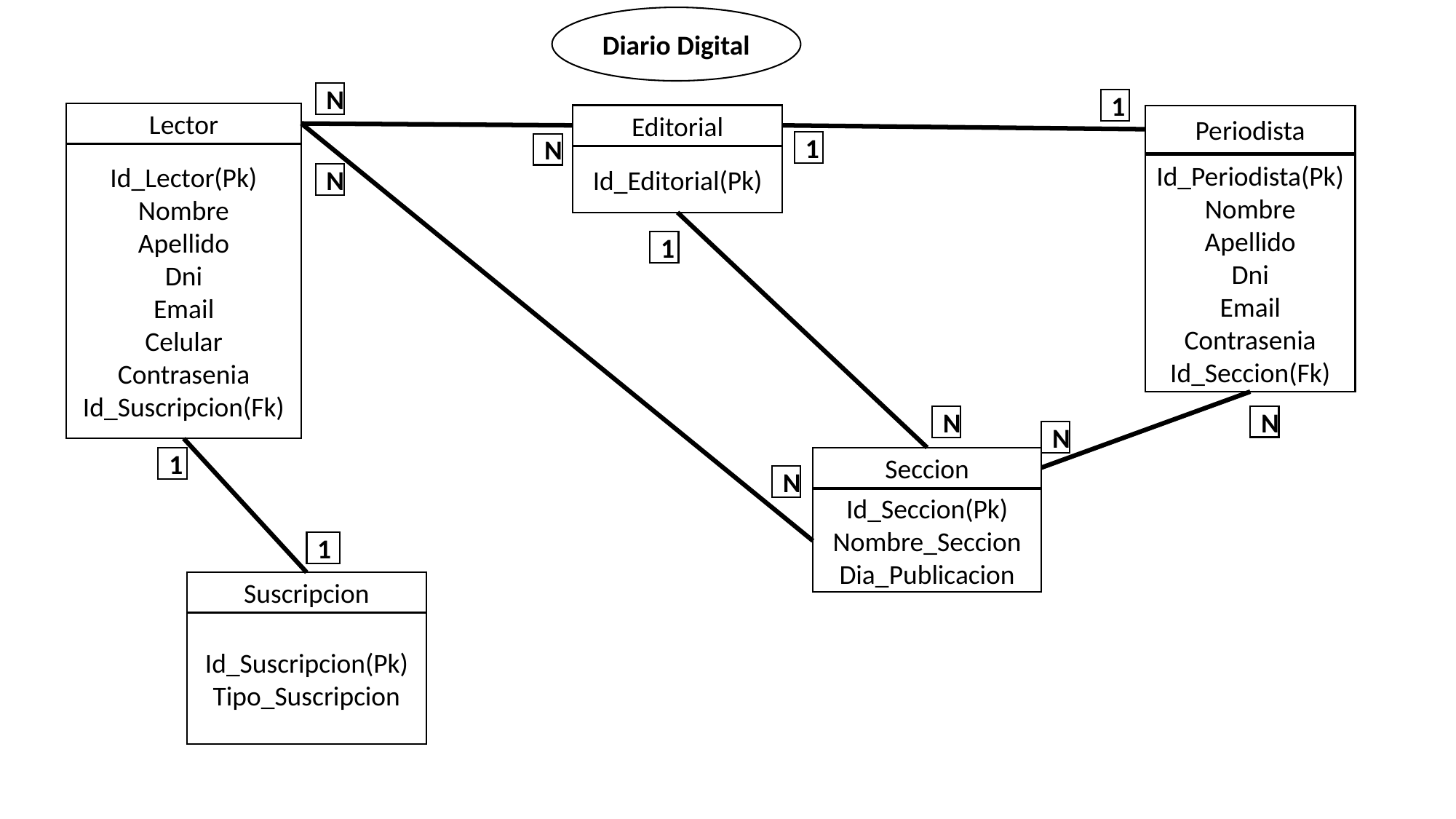

Diario Digital
N
1
Lector
Editorial
Periodista
1
N
Id_Lector(Pk)
Nombre
Apellido
Dni
Email
Celular
Contrasenia
Id_Suscripcion(Fk)
Id_Editorial(Pk)
Id_Periodista(Pk)
Nombre
Apellido
Dni
Email
Contrasenia
Id_Seccion(Fk)
N
1
N
N
N
Seccion
1
N
Id_Seccion(Pk)
Nombre_Seccion
Dia_Publicacion
1
Suscripcion
Id_Suscripcion(Pk)
Tipo_Suscripcion